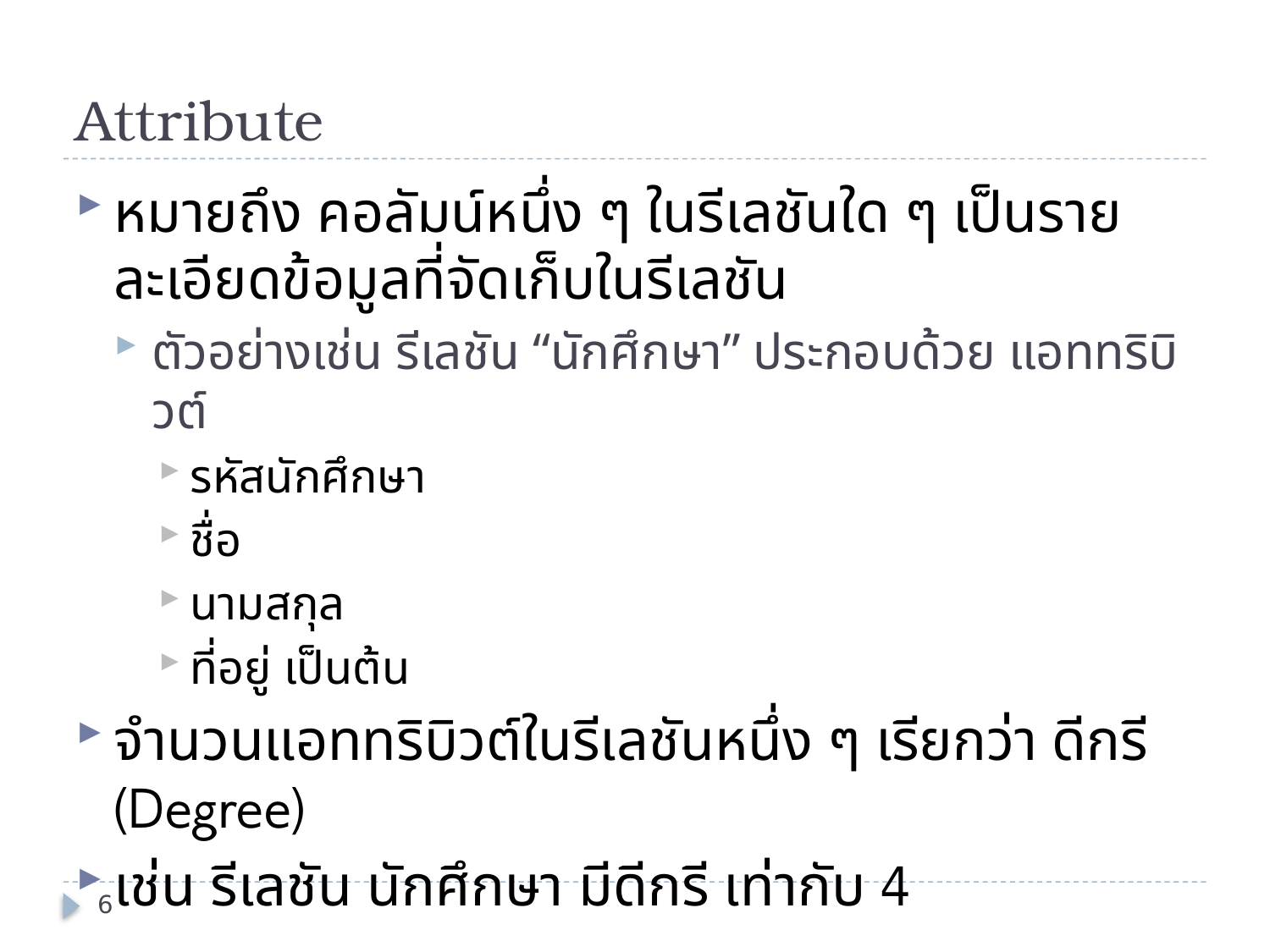

# Attribute
หมายถึง คอลัมน์หนึ่ง ๆ ในรีเลชันใด ๆ เป็นรายละเอียดข้อมูลที่จัดเก็บในรีเลชัน
ตัวอย่างเช่น รีเลชัน “นักศึกษา” ประกอบด้วย แอททริบิวต์
รหัสนักศึกษา
ชื่อ
นามสกุล
ที่อยู่ เป็นต้น
จำนวนแอททริบิวต์ในรีเลชันหนึ่ง ๆ เรียกว่า ดีกรี (Degree)
เช่น รีเลชัน นักศึกษา มีดีกรี เท่ากับ 4

6